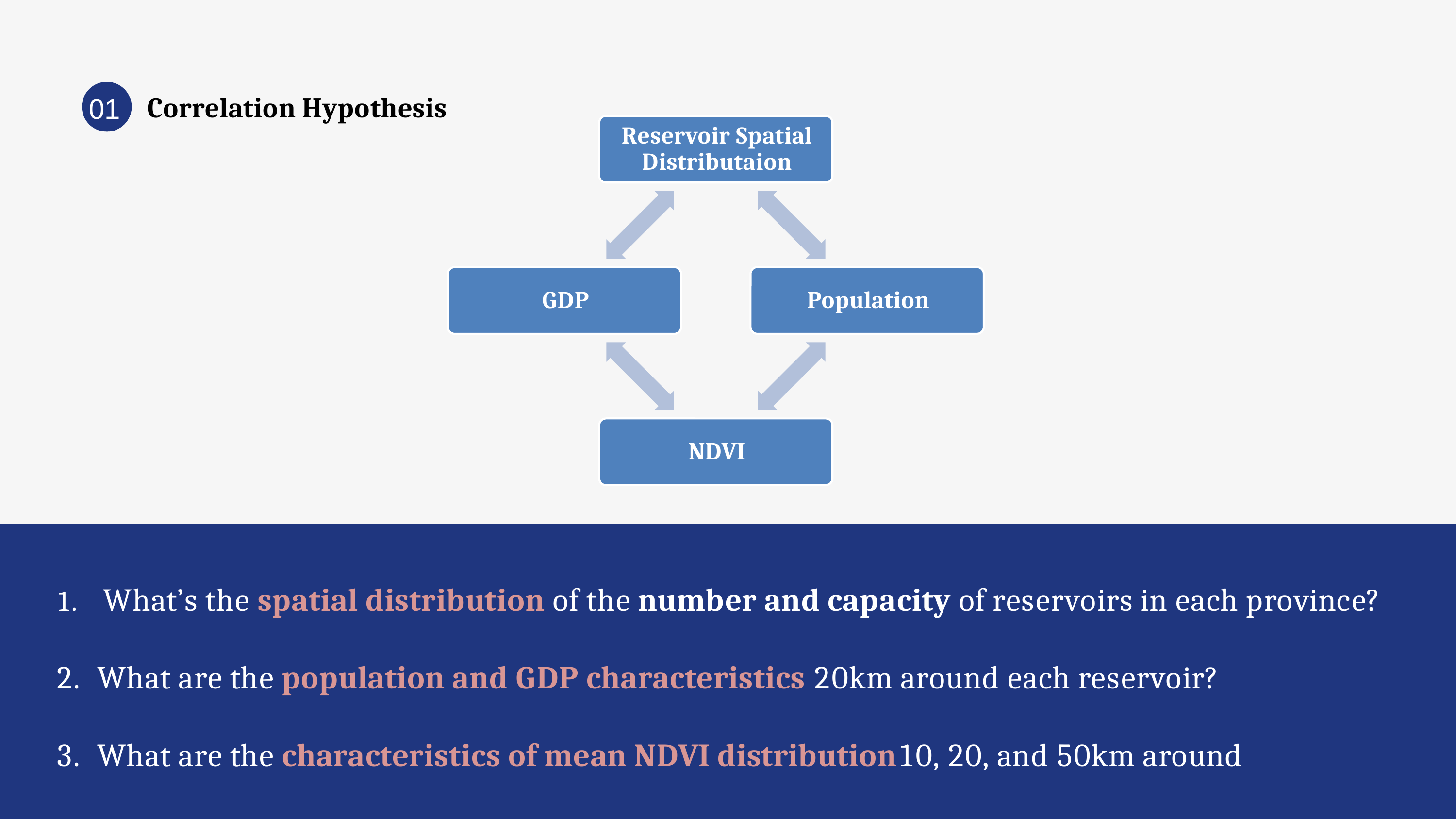

01
Correlation Hypothesis
Reservoir Spatial Distributaion

Population

NDVI

GDP

 What’s the spatial distribution of the number and capacity of reservoirs in each province?
What are the population and GDP characteristics 20km around each reservoir?
What are the characteristics of mean NDVI distribution10, 20, and 50km around separately?